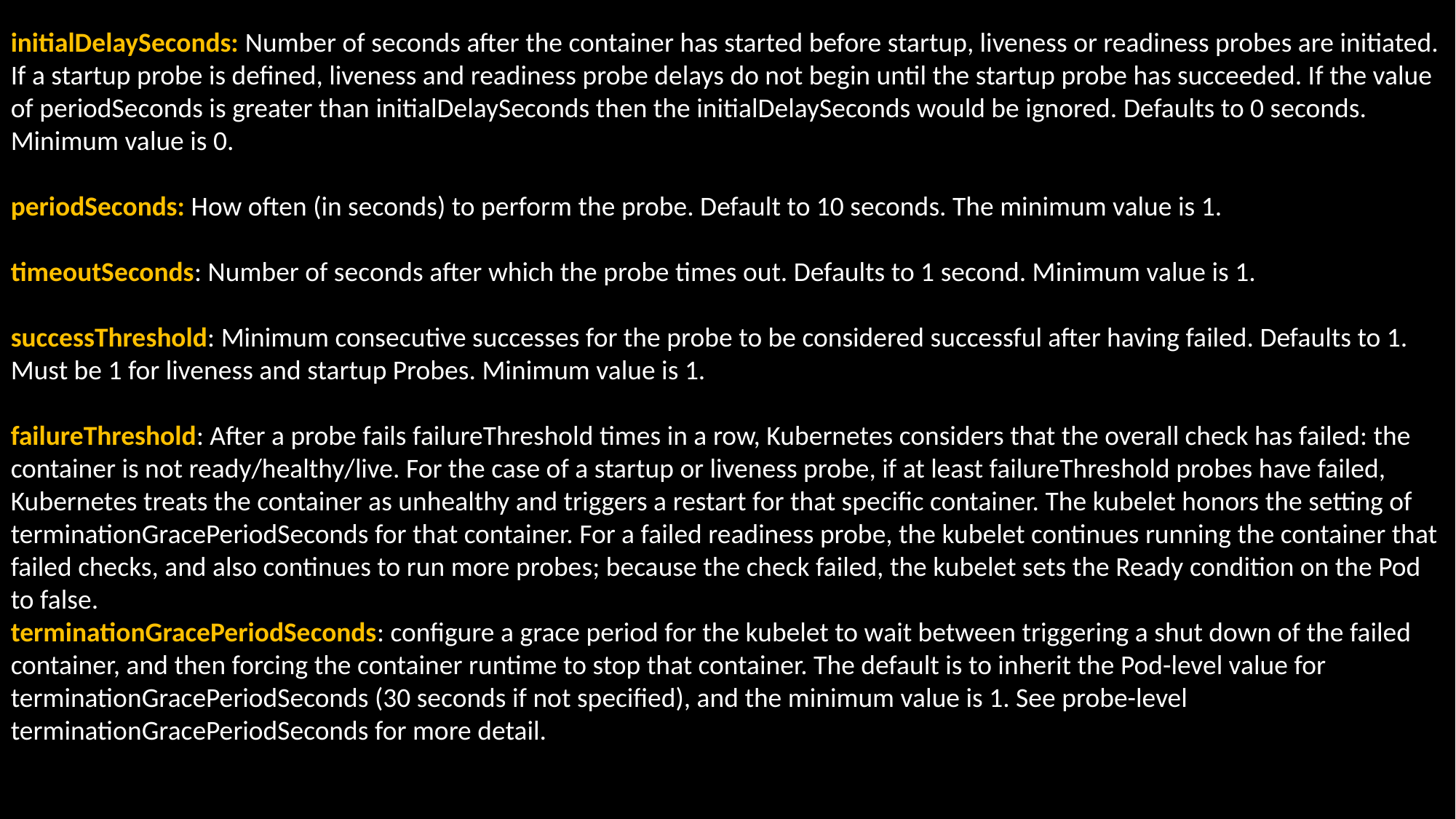

initialDelaySeconds: Number of seconds after the container has started before startup, liveness or readiness probes are initiated. If a startup probe is defined, liveness and readiness probe delays do not begin until the startup probe has succeeded. If the value of periodSeconds is greater than initialDelaySeconds then the initialDelaySeconds would be ignored. Defaults to 0 seconds. Minimum value is 0.

periodSeconds: How often (in seconds) to perform the probe. Default to 10 seconds. The minimum value is 1.

timeoutSeconds: Number of seconds after which the probe times out. Defaults to 1 second. Minimum value is 1.

successThreshold: Minimum consecutive successes for the probe to be considered successful after having failed. Defaults to 1. Must be 1 for liveness and startup Probes. Minimum value is 1.

failureThreshold: After a probe fails failureThreshold times in a row, Kubernetes considers that the overall check has failed: the container is not ready/healthy/live. For the case of a startup or liveness probe, if at least failureThreshold probes have failed, Kubernetes treats the container as unhealthy and triggers a restart for that specific container. The kubelet honors the setting of terminationGracePeriodSeconds for that container. For a failed readiness probe, the kubelet continues running the container that failed checks, and also continues to run more probes; because the check failed, the kubelet sets the Ready condition on the Pod to false.
terminationGracePeriodSeconds: configure a grace period for the kubelet to wait between triggering a shut down of the failed container, and then forcing the container runtime to stop that container. The default is to inherit the Pod-level value for terminationGracePeriodSeconds (30 seconds if not specified), and the minimum value is 1. See probe-level terminationGracePeriodSeconds for more detail.